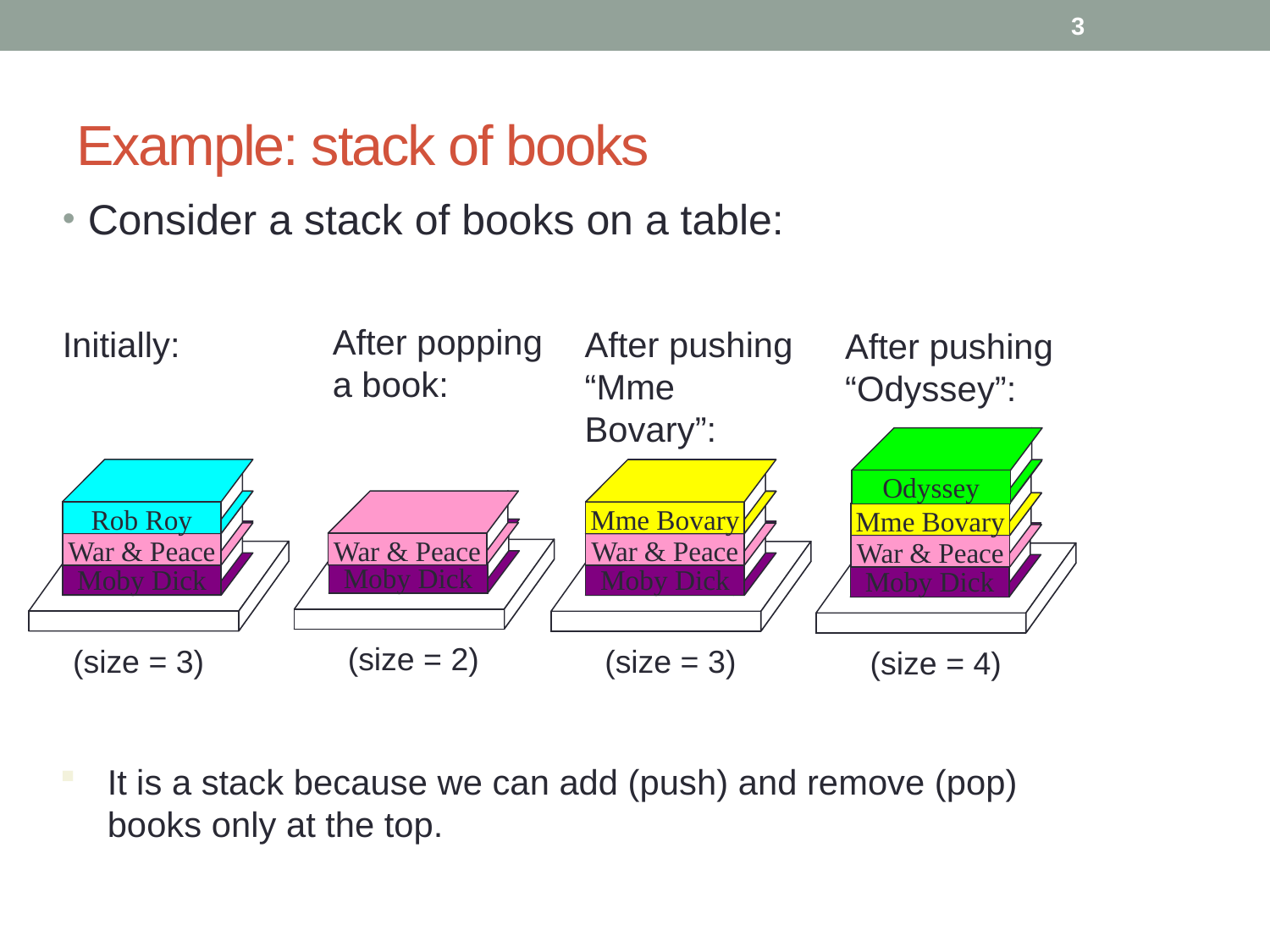

3
# Example: stack of books
Consider a stack of books on a table:

After popping a book:

War & Peace

Moby Dick

(size = 2)
Initially:

Rob Roy

War & Peace

Moby Dick

(size = 3)
After pushing “Mme Bovary”:

Mme Bovary

War & Peace

Moby Dick

(size = 3)
After pushing “Odyssey”:

Odyssey

Mme Bovary

War & Peace

Moby Dick

(size = 4)
It is a stack because we can add (push) and remove (pop) books only at the top.